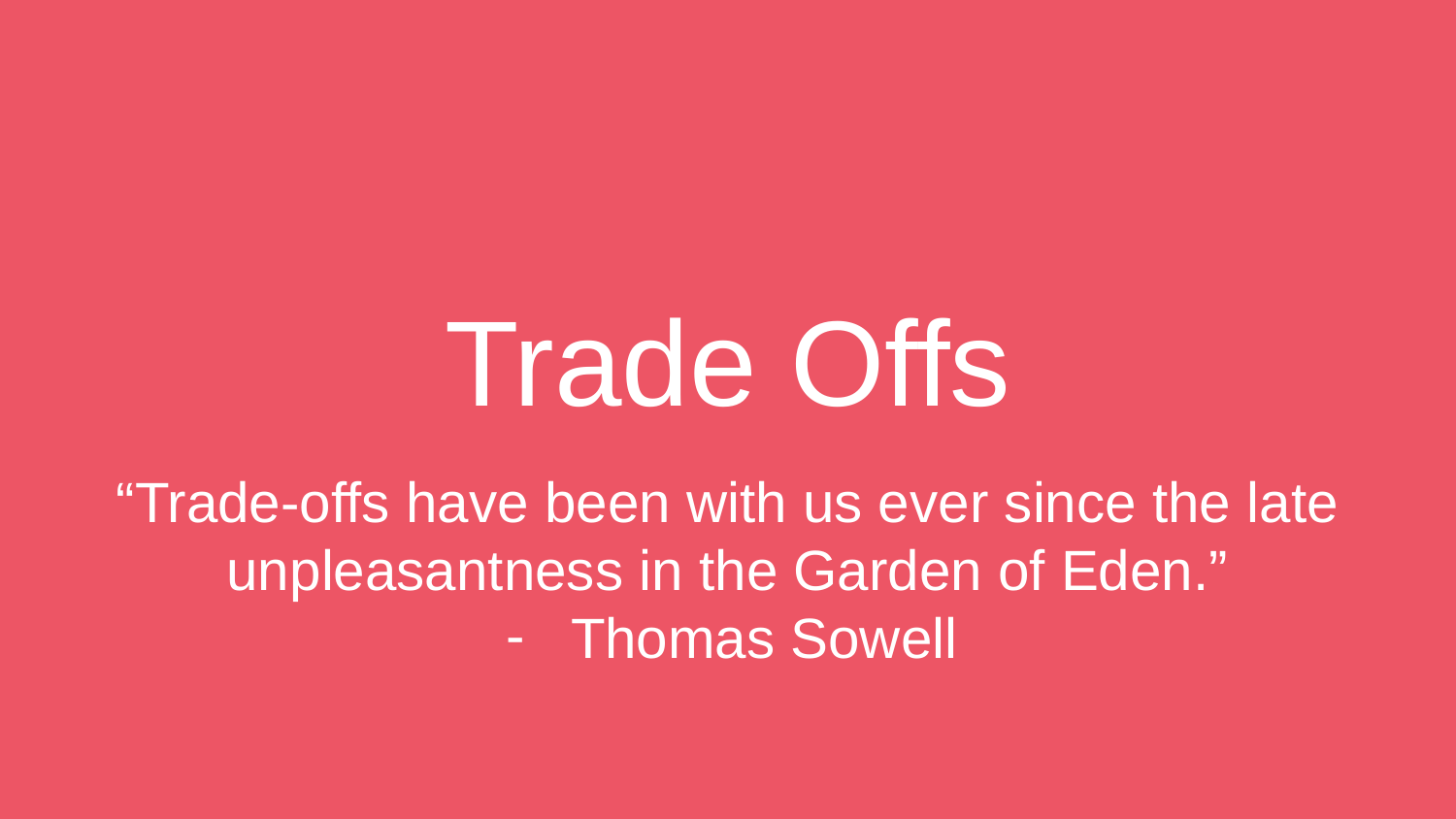

# Trade Offs
“Trade-offs have been with us ever since the late unpleasantness in the Garden of Eden.”
Thomas Sowell